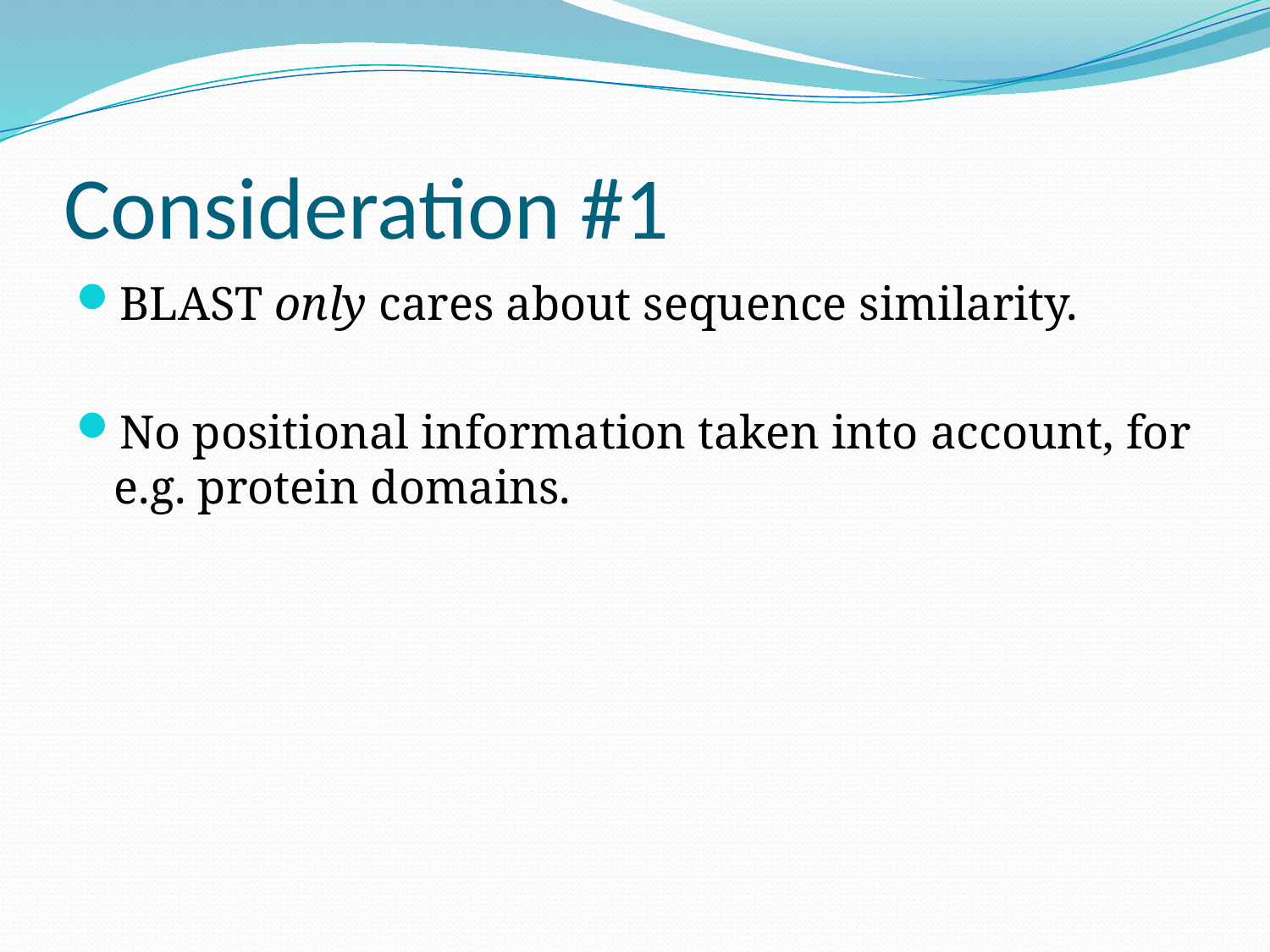

# Consideration #1
BLAST only cares about sequence similarity.

No positional information taken into account, for e.g. protein domains.